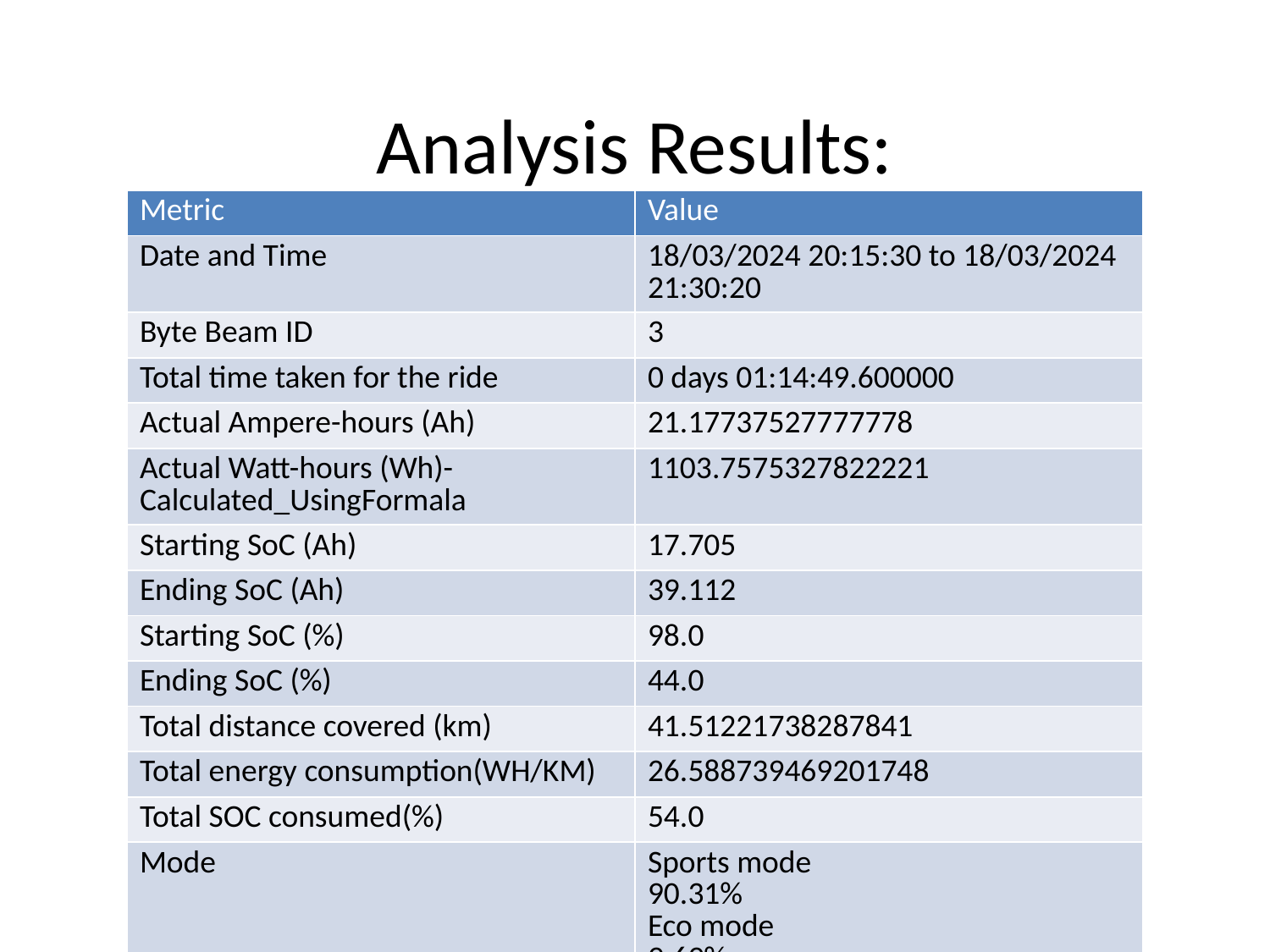

# Analysis Results:
| Metric | Value |
| --- | --- |
| Date and Time | 18/03/2024 20:15:30 to 18/03/2024 21:30:20 |
| Byte Beam ID | 3 |
| Total time taken for the ride | 0 days 01:14:49.600000 |
| Actual Ampere-hours (Ah) | 21.17737527777778 |
| Actual Watt-hours (Wh)- Calculated\_UsingFormala | 1103.7575327822221 |
| Starting SoC (Ah) | 17.705 |
| Ending SoC (Ah) | 39.112 |
| Starting SoC (%) | 98.0 |
| Ending SoC (%) | 44.0 |
| Total distance covered (km) | 41.51221738287841 |
| Total energy consumption(WH/KM) | 26.588739469201748 |
| Total SOC consumed(%) | 54.0 |
| Mode | Sports mode 90.31% Eco mode 9.69% |